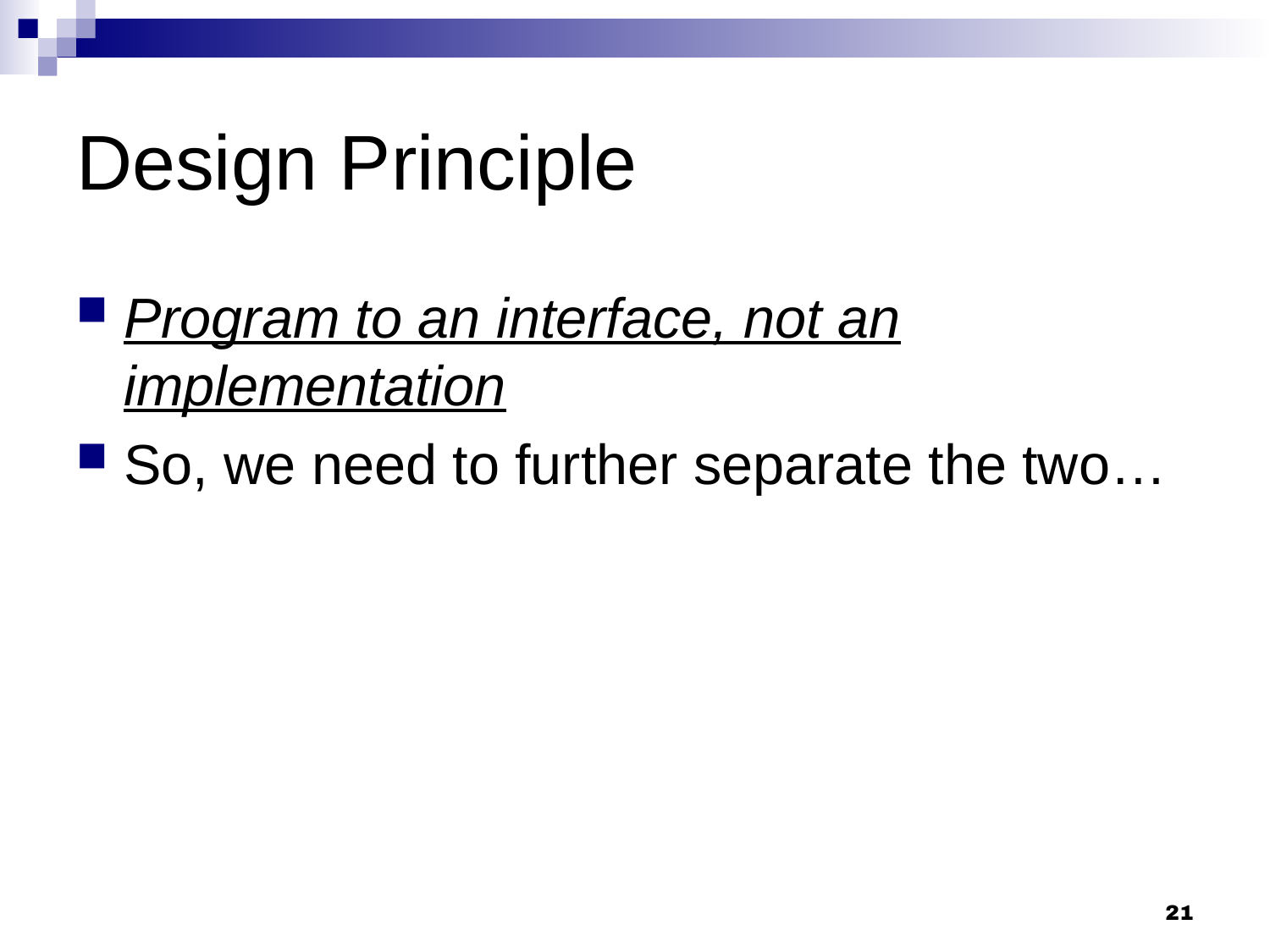

# Design Principle
Program to an interface, not an implementation
So, we need to further separate the two…
21